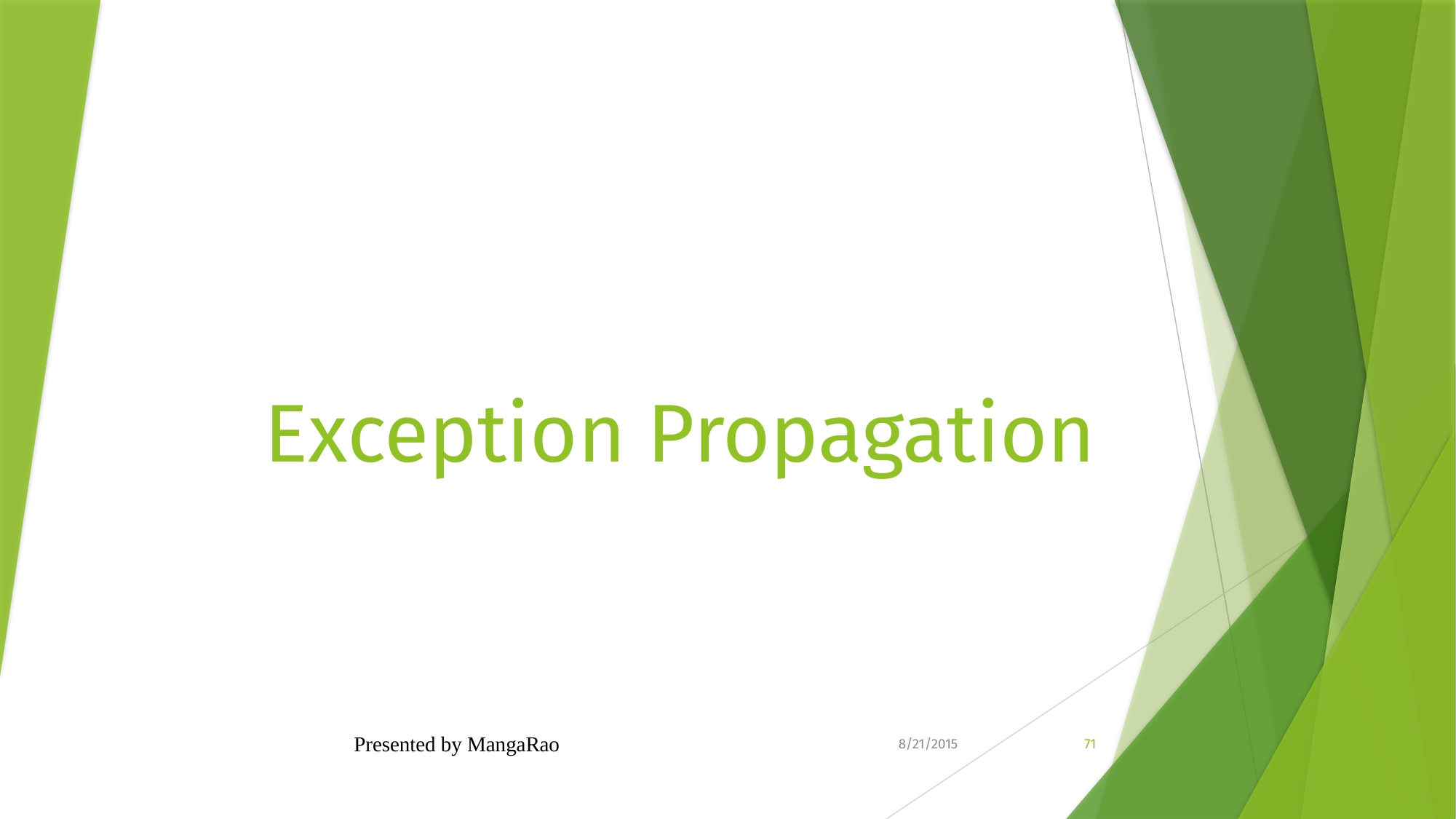

# Exception Propagation

Presented by MangaRao
8/21/2015
71